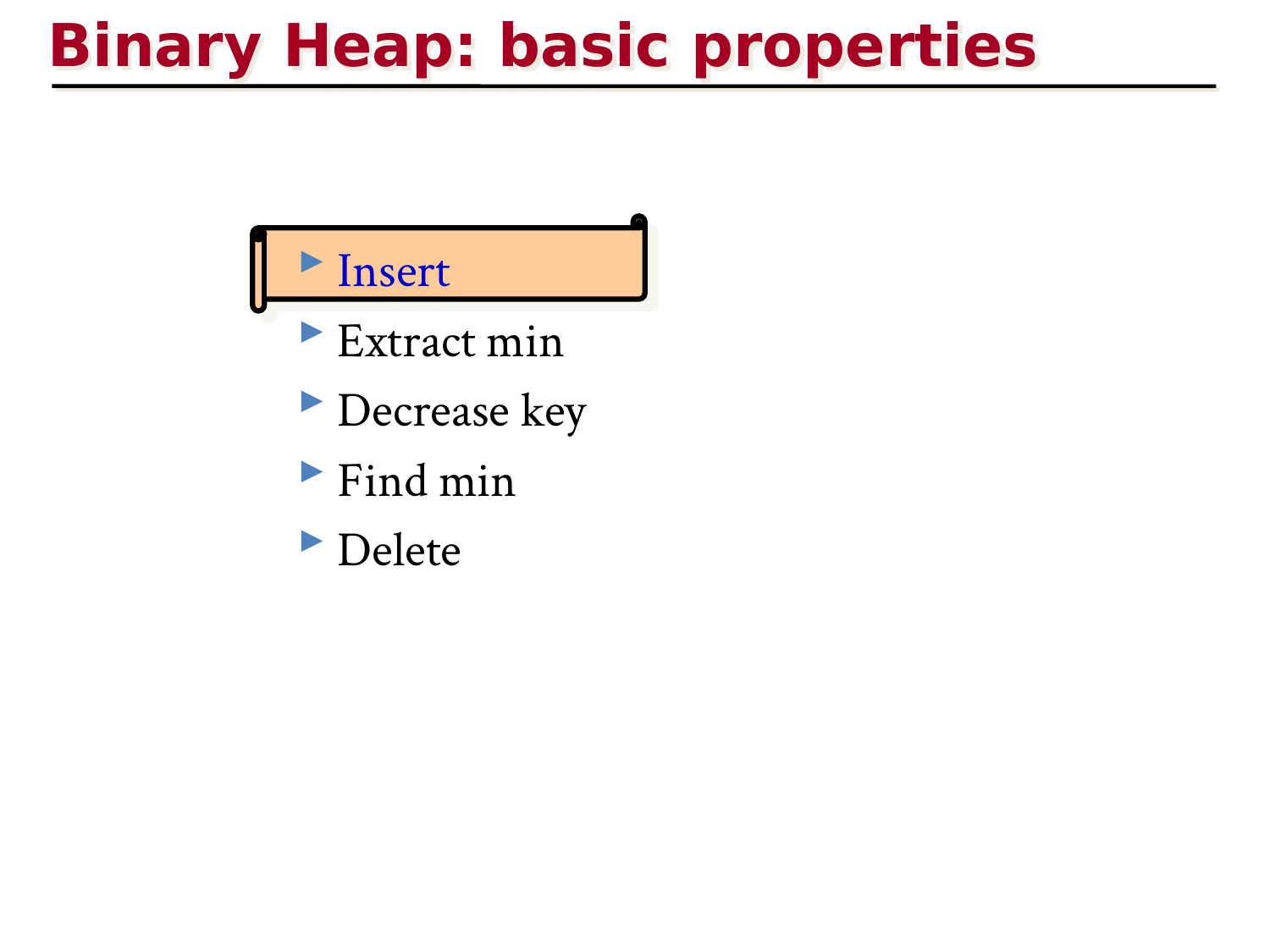

Binary Heap: basic properties

 Insert
 Extract min
 Decrease key
 Find min
 Delete